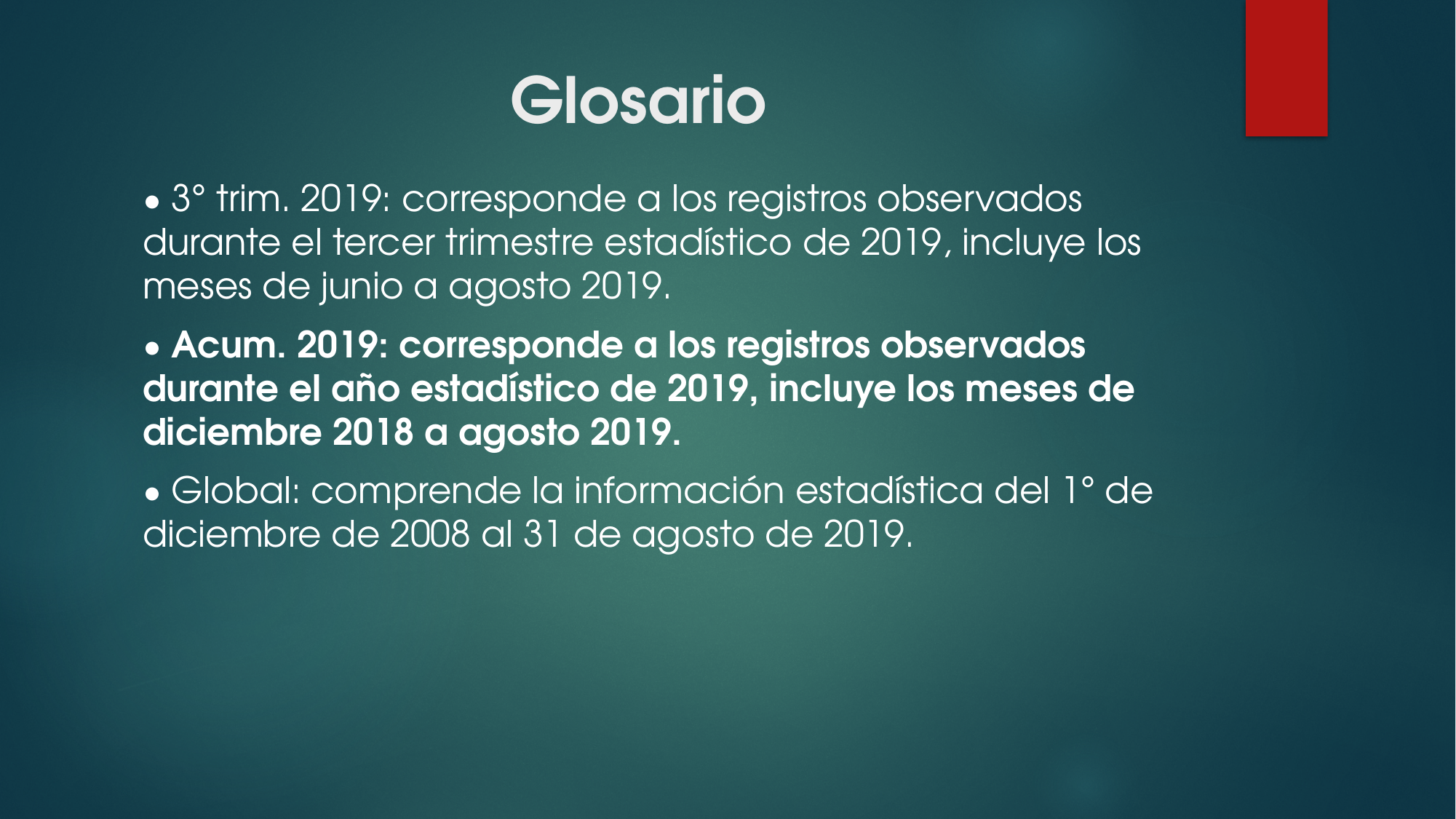

# Glosario
• 3° trim. 2019: corresponde a los registros observados durante el tercer trimestre estadístico de 2019, incluye los meses de junio a agosto 2019.
• Acum. 2019: corresponde a los registros observados durante el año estadístico de 2019, incluye los meses de diciembre 2018 a agosto 2019.
• Global: comprende la información estadística del 1° de diciembre de 2008 al 31 de agosto de 2019.